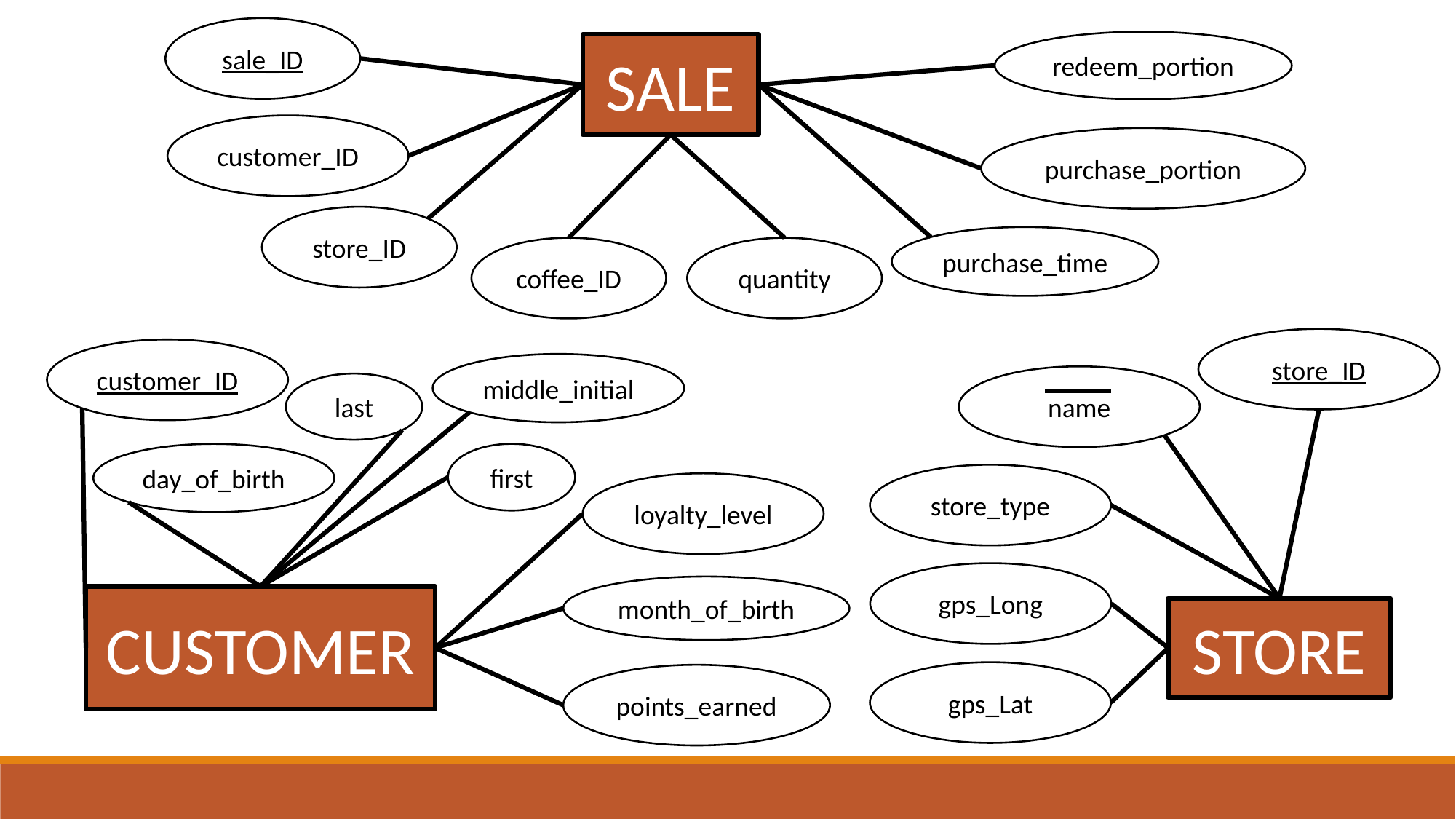

sale_ID
redeem_portion
SALE
customer_ID
purchase_portion
store_ID
purchase_time
coffee_ID
quantity
store_ID
customer_ID
middle_initial
name
last
first
day_of_birth
store_type
loyalty_level
gps_Long
month_of_birth
CUSTOMER
STORE
gps_Lat
points_earned